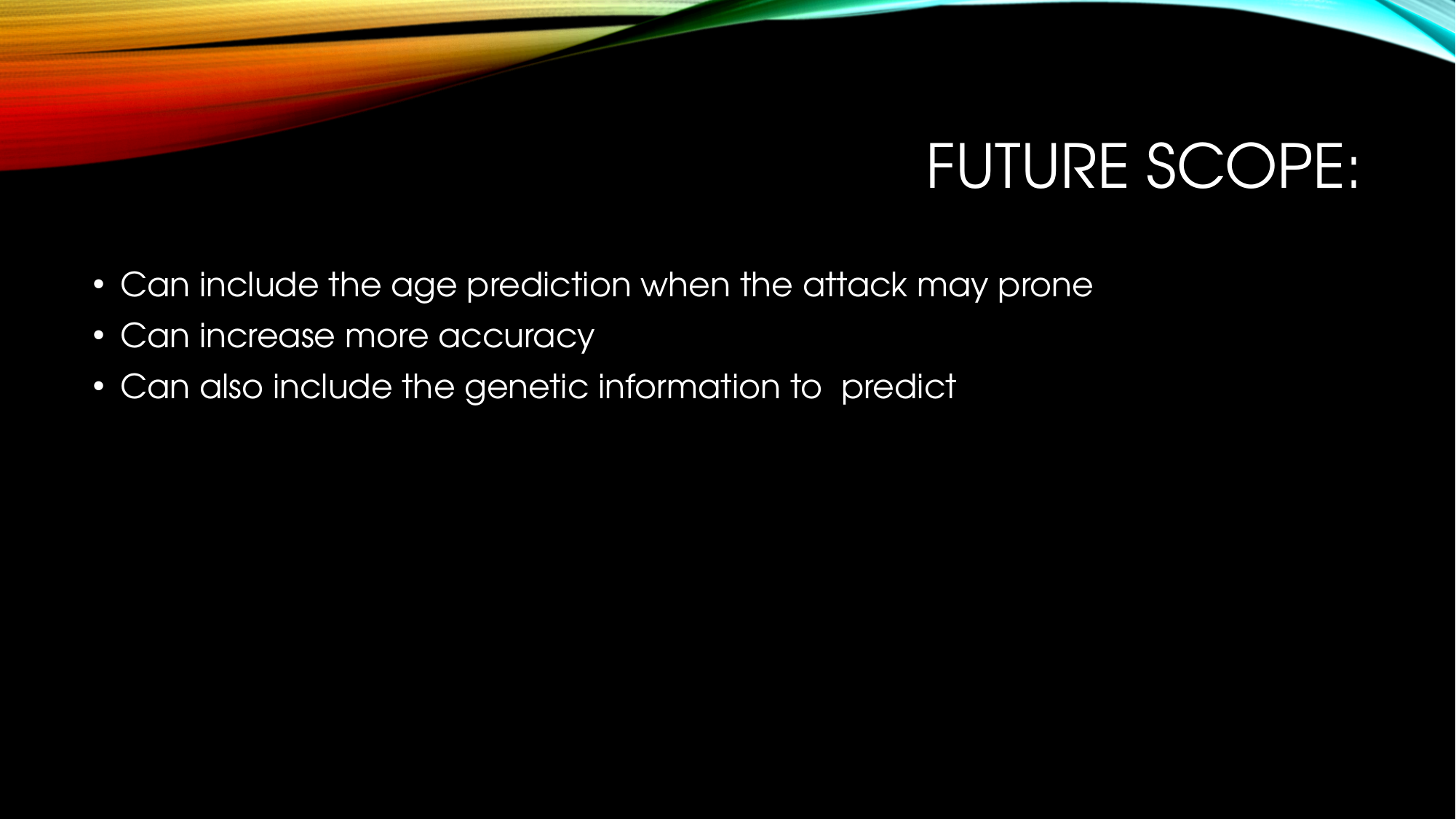

# future scope:
Can include the age prediction when the attack may prone
Can increase more accuracy
Can also include the genetic information to  predict